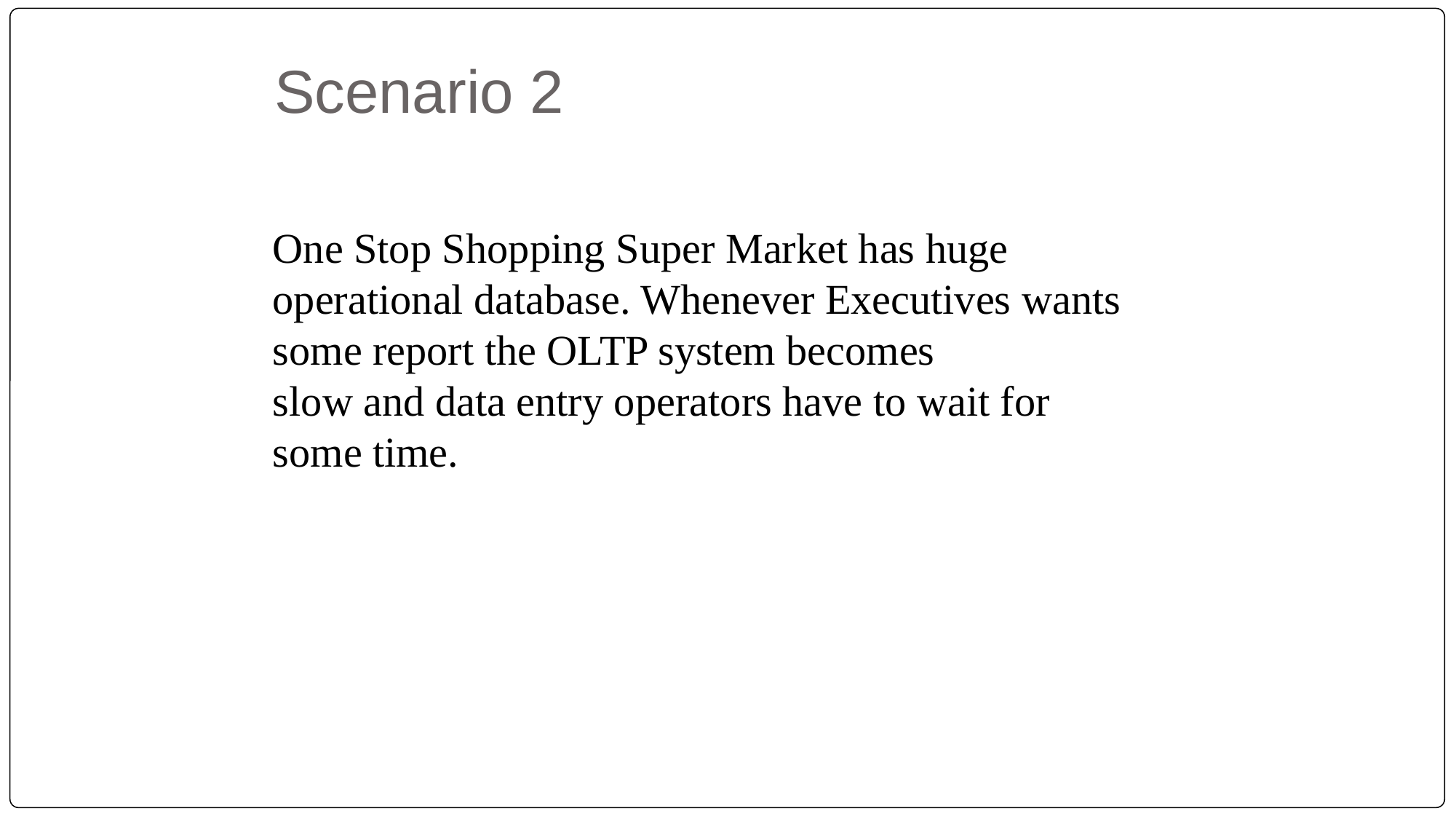

# Scenario 2

One Stop Shopping Super Market has huge
operational database. Whenever Executives wants
some report the OLTP system becomes
slow and data entry operators have to wait for
some time.